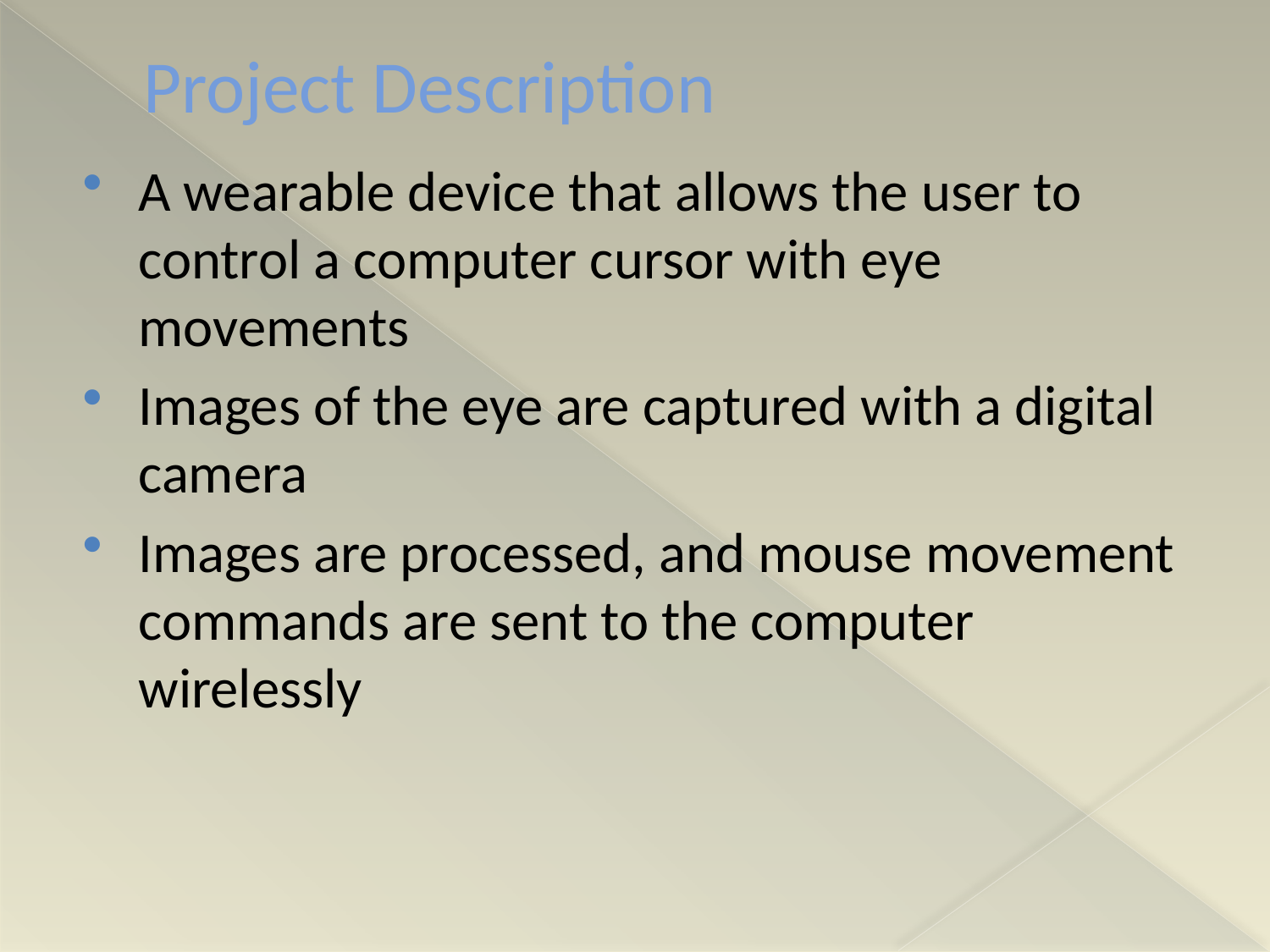

# Project Description
A wearable device that allows the user to control a computer cursor with eye movements
Images of the eye are captured with a digital camera
Images are processed, and mouse movement commands are sent to the computer wirelessly